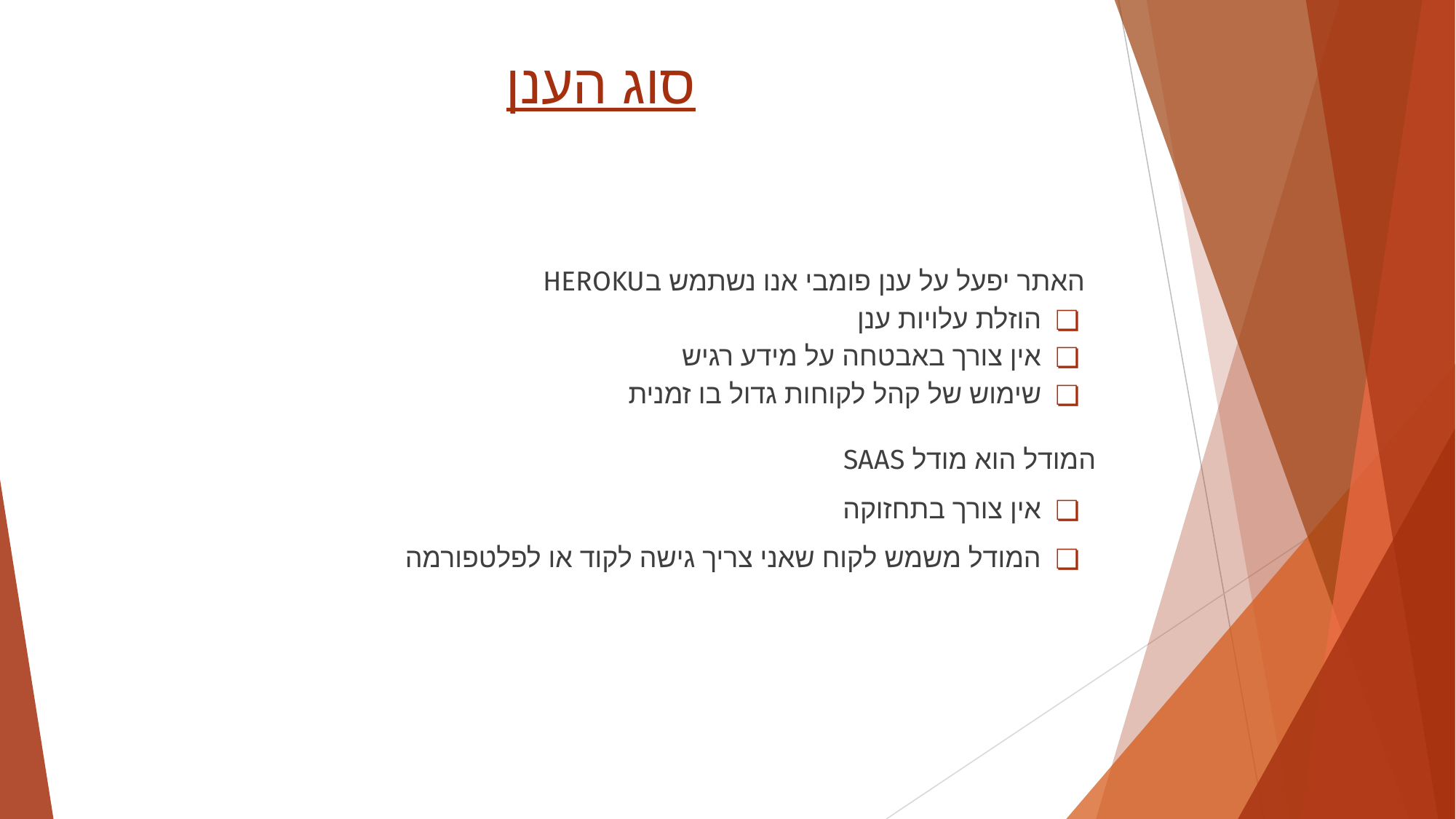

# סוג הענן
האתר יפעל על ענן פומבי אנו נשתמש בHEROKU
הוזלת עלויות ענן
אין צורך באבטחה על מידע רגיש
שימוש של קהל לקוחות גדול בו זמנית

המודל הוא מודל SAAS
אין צורך בתחזוקה
המודל משמש לקוח שאני צריך גישה לקוד או לפלטפורמה